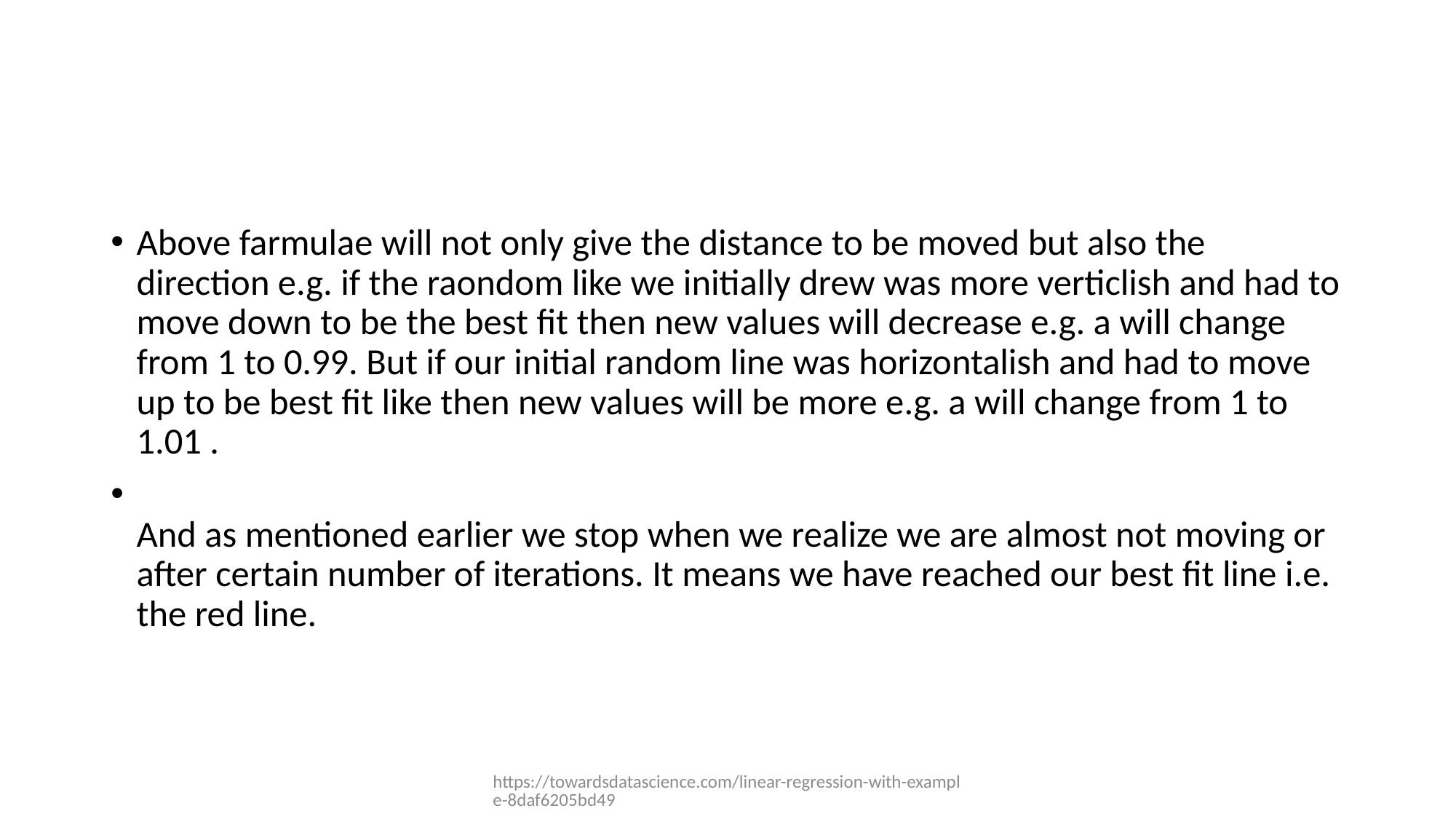

#
Above farmulae will not only give the distance to be moved but also the direction e.g. if the raondom like we initially drew was more verticlish and had to move down to be the best fit then new values will decrease e.g. a will change from 1 to 0.99. But if our initial random line was horizontalish and had to move up to be best fit like then new values will be more e.g. a will change from 1 to 1.01 .
And as mentioned earlier we stop when we realize we are almost not moving or after certain number of iterations. It means we have reached our best fit line i.e. the red line.

https://towardsdatascience.com/linear-regression-with-example-8daf6205bd49